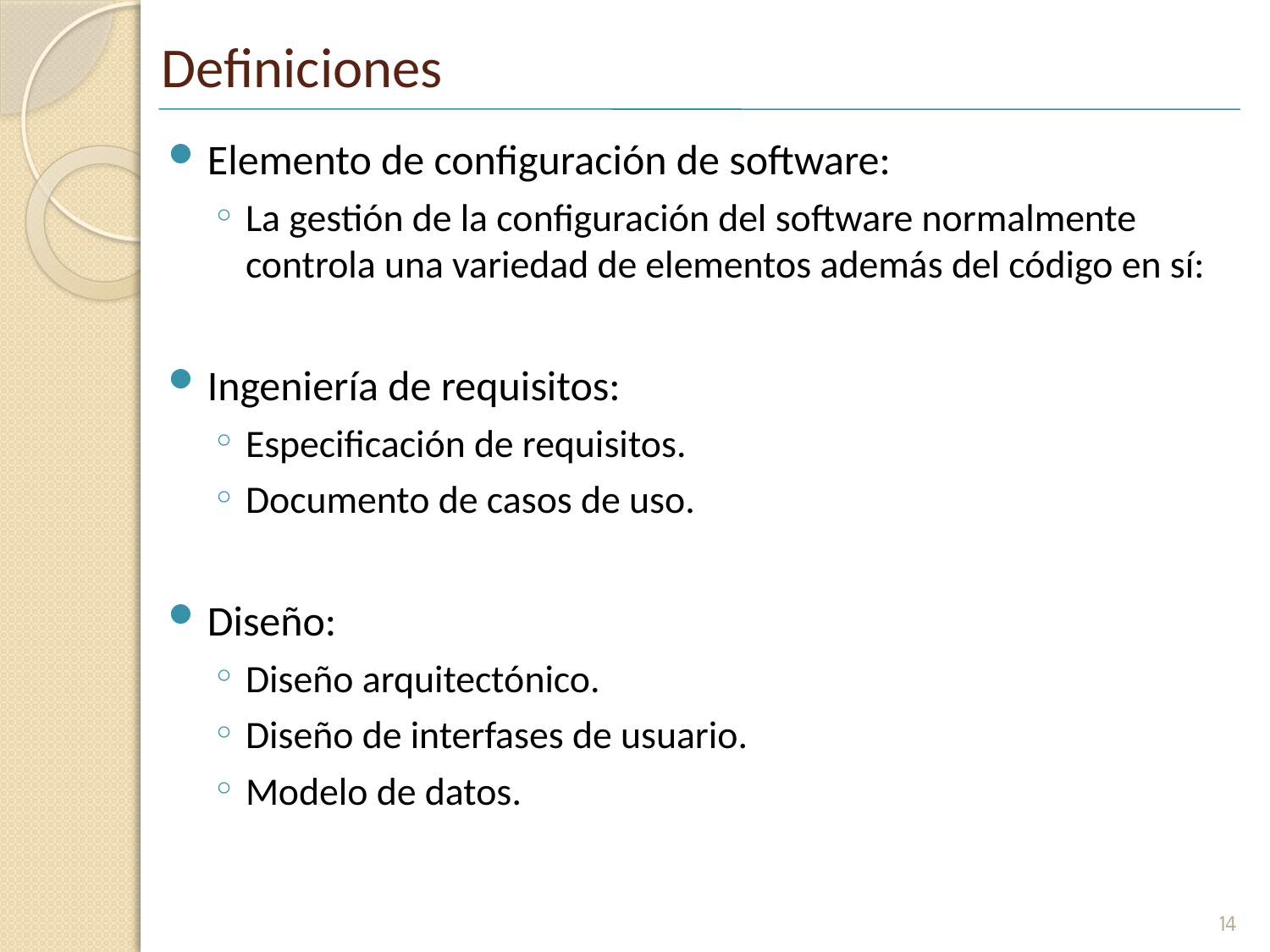

# Definiciones
Elemento de configuración de software:
La gestión de la configuración del software normalmente controla una variedad de elementos además del código en sí:

Ingeniería de requisitos:
Especificación de requisitos.
Documento de casos de uso.

Diseño:
Diseño arquitectónico.
Diseño de interfases de usuario.
Modelo de datos.
14